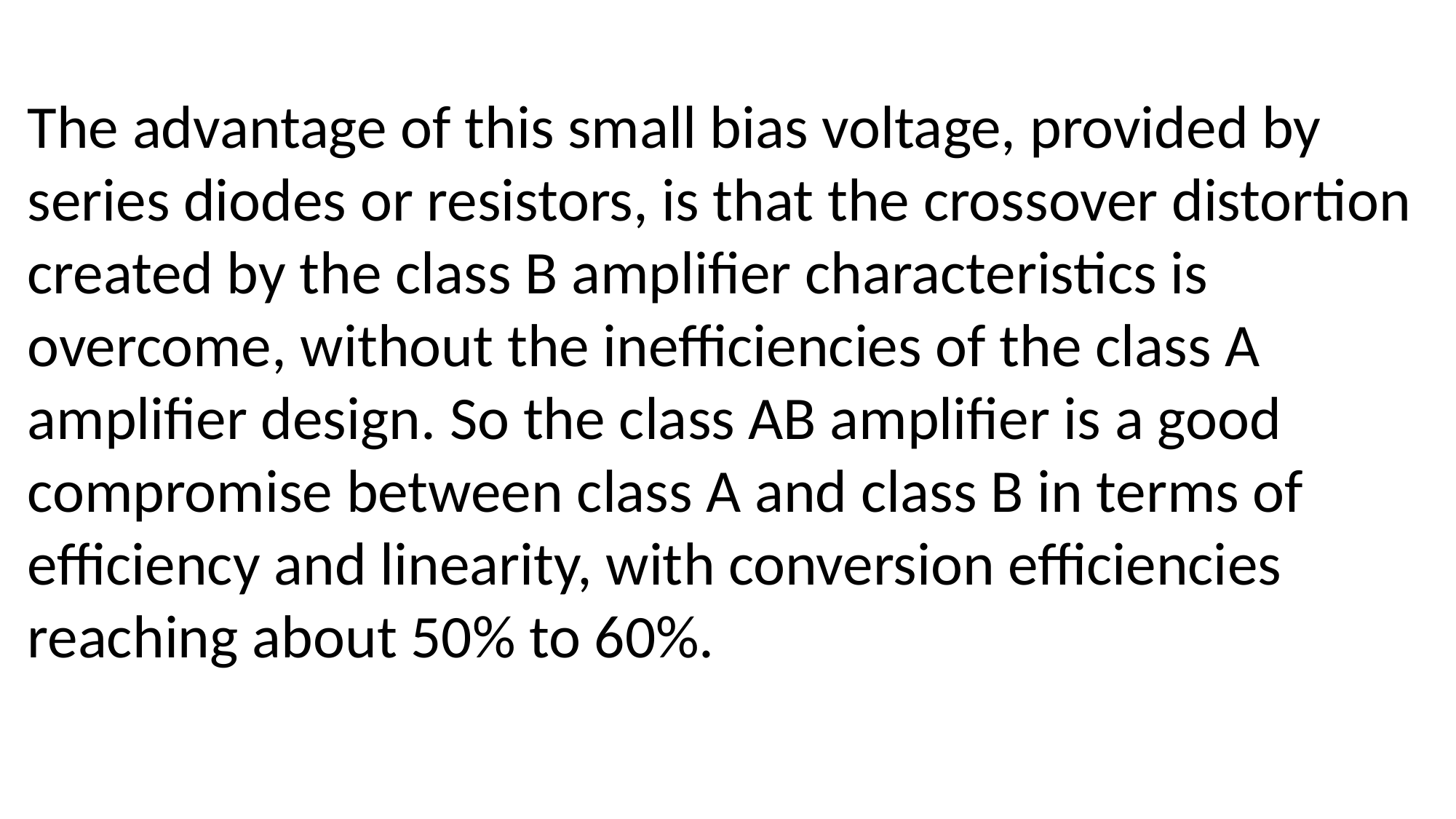

The advantage of this small bias voltage, provided by series diodes or resistors, is that the crossover distortion created by the class B amplifier characteristics is overcome, without the inefficiencies of the class A amplifier design. So the class AB amplifier is a good compromise between class A and class B in terms of efficiency and linearity, with conversion efficiencies reaching about 50% to 60%.